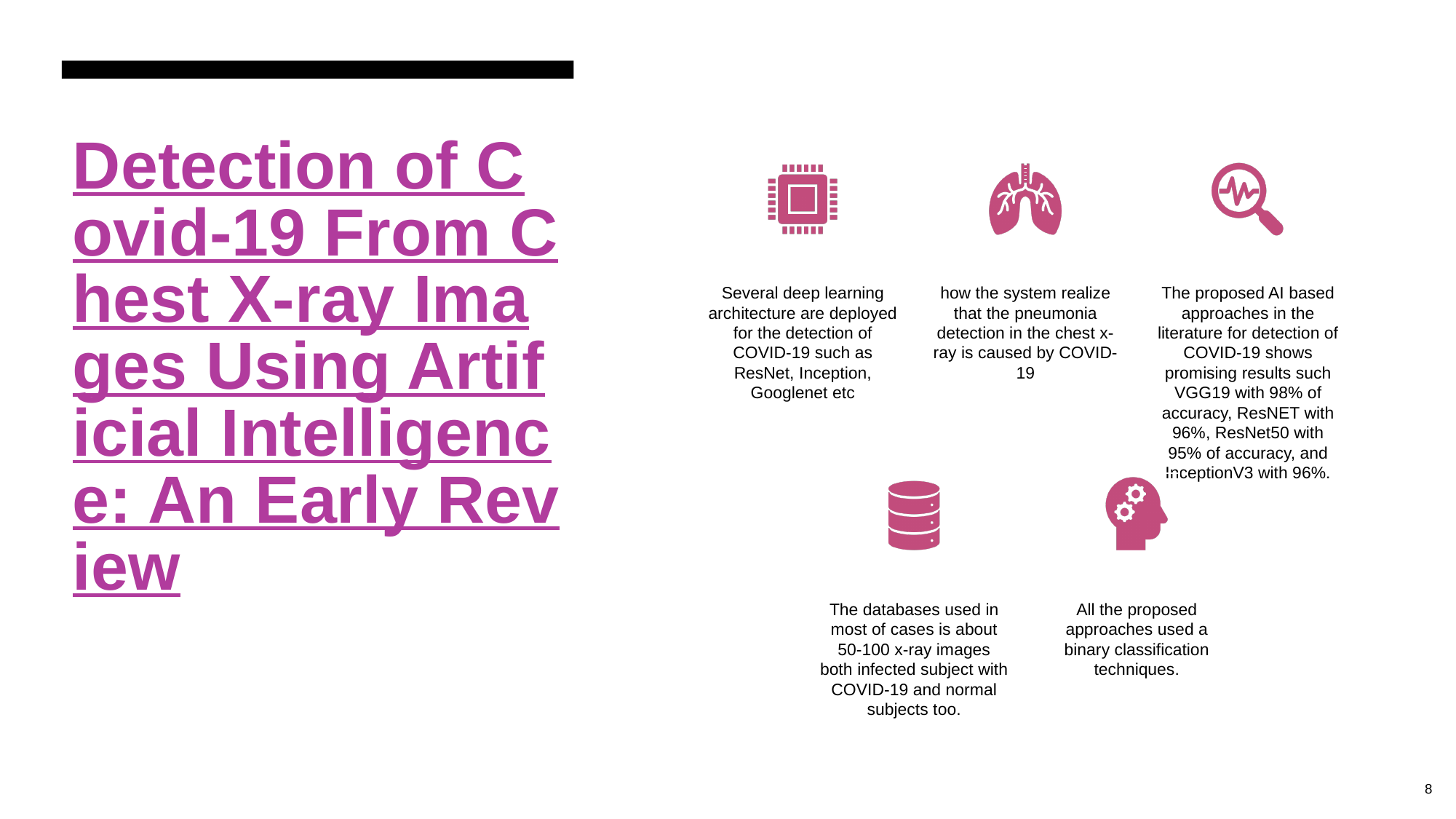

# Detection of Covid-19 From Chest X-ray Images Using Artificial Intelligence: An Early Review
Several deep learning architecture are deployed for the detection of COVID-19 such as ResNet, Inception, Googlenet etc
how the system realize that the pneumonia detection in the chest x-ray is caused by COVID-19
The proposed AI based approaches in the literature for detection of COVID-19 shows promising results such VGG19 with 98% of accuracy, ResNET with 96%, ResNet50 with 95% of accuracy, and InceptionV3 with 96%.
The databases used in most of cases is about 50-100 x-ray images both infected subject with COVID-19 and normal subjects too.
All the proposed approaches used a binary classification techniques.
8